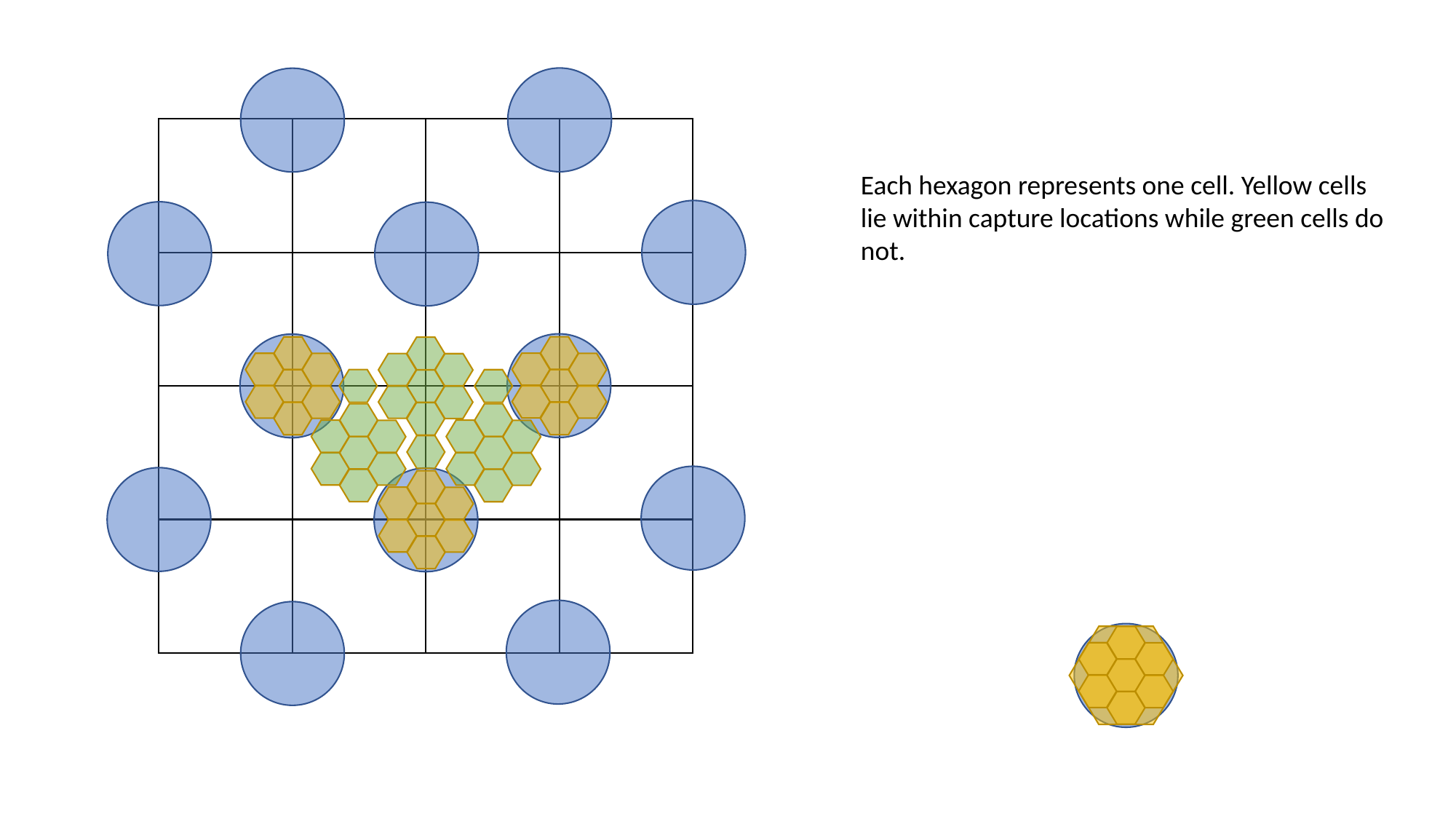

Each hexagon represents one cell. Yellow cells lie within capture locations while green cells do not.